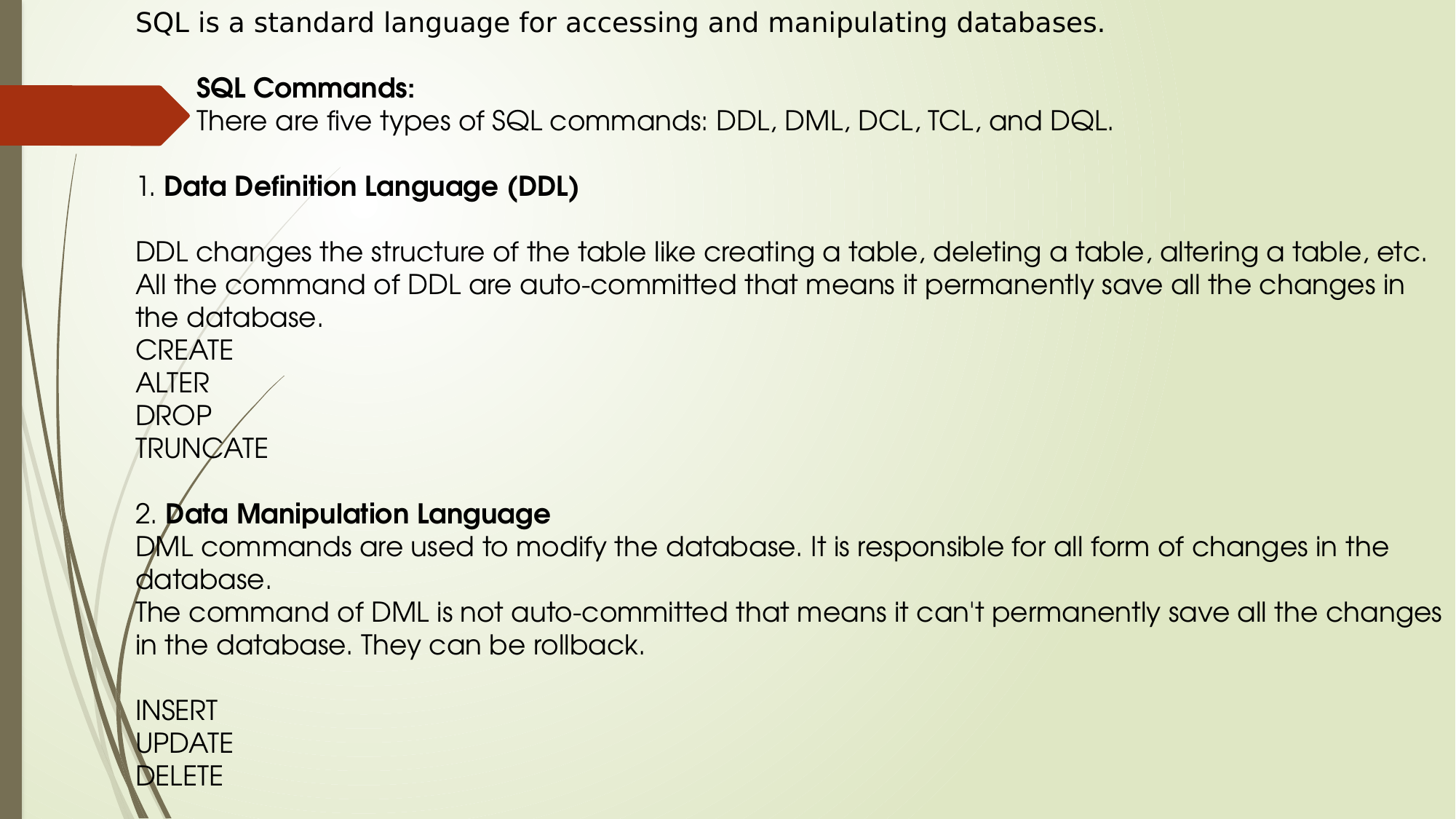

SQL is a standard language for accessing and manipulating databases.
        SQL Commands:
        There are five types of SQL commands: DDL, DML, DCL, TCL, and DQL.
1. Data Definition Language (DDL)

DDL changes the structure of the table like creating a table, deleting a table, altering a table, etc.
All the command of DDL are auto-committed that means it permanently save all the changes in the database.
CREATE
ALTER
DROP
TRUNCATE

2. Data Manipulation Language
DML commands are used to modify the database. It is responsible for all form of changes in the database.
The command of DML is not auto-committed that means it can't permanently save all the changes in the database. They can be rollback.

INSERT
UPDATE
DELETE